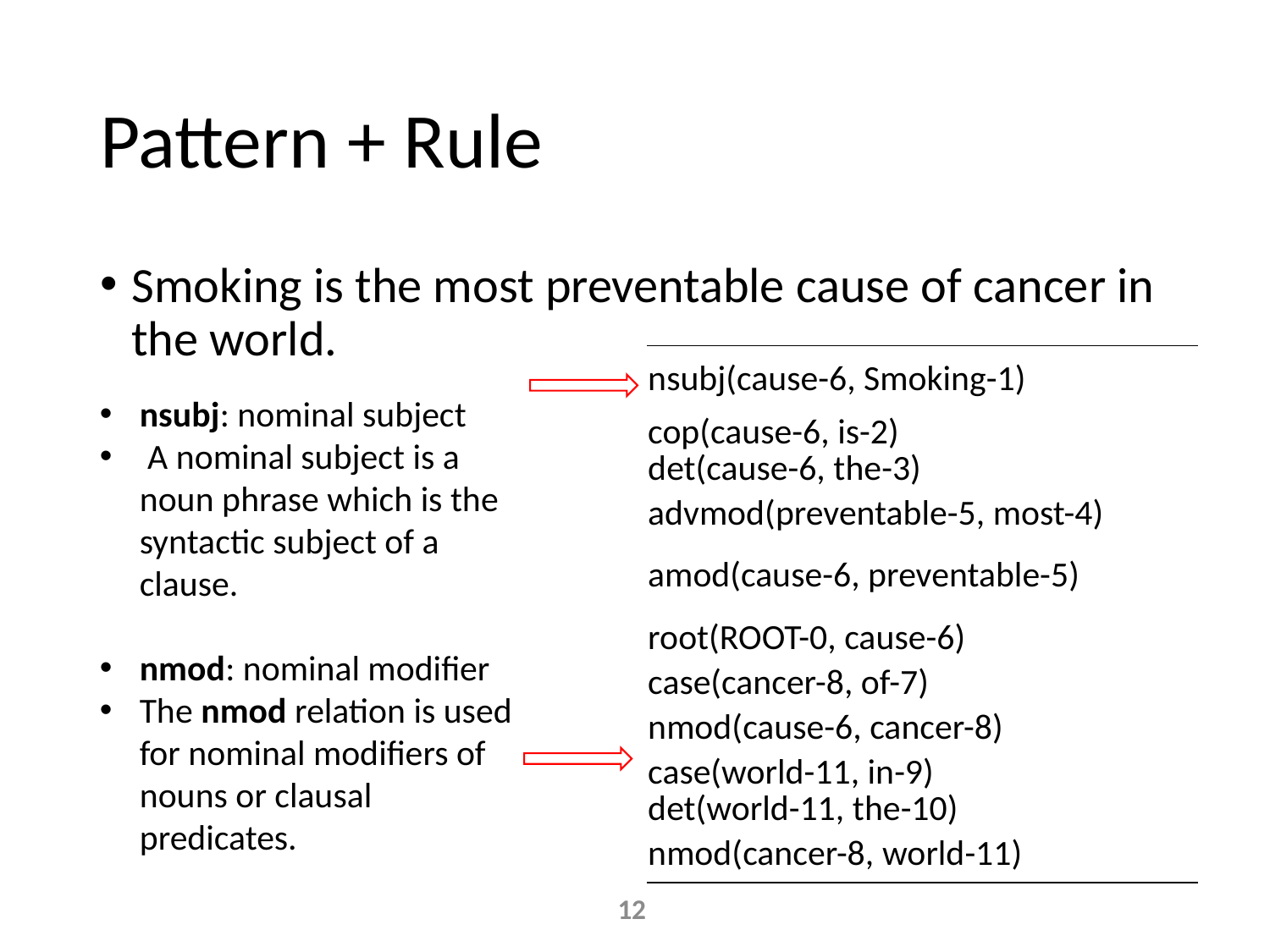

# Pattern + Rule
Smoking is the most preventable cause of cancer in the world.

| nsubj(cause-6, Smoking-1) |
| --- |
| cop(cause-6, is-2) |
| det(cause-6, the-3) |
| advmod(preventable-5, most-4) |
| amod(cause-6, preventable-5) |
| root(ROOT-0, cause-6) |
| case(cancer-8, of-7) |
| nmod(cause-6, cancer-8) |
| case(world-11, in-9) |
| det(world-11, the-10) |
| nmod(cancer-8, world-11) |

nsubj: nominal subject
 A nominal subject is a noun phrase which is the syntactic subject of a clause.

nmod: nominal modifier
The nmod relation is used for nominal modifiers of nouns or clausal predicates.

12